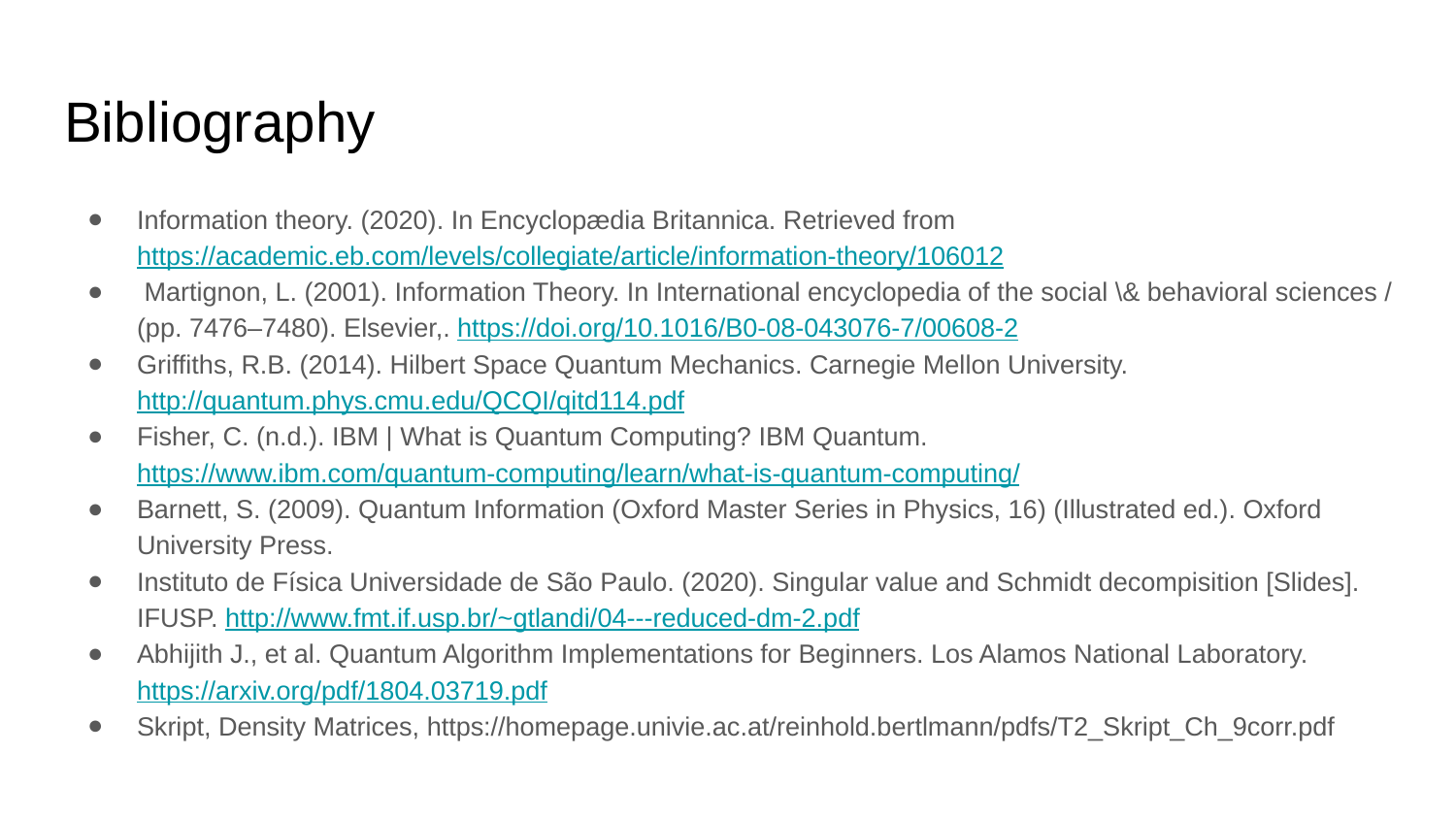

# Bibliography
Information theory. (2020). In Encyclopædia Britannica. Retrieved from https://academic.eb.com/levels/collegiate/article/information-theory/106012
 Martignon, L. (2001). Information Theory. In International encyclopedia of the social \& behavioral sciences / (pp. 7476–7480). Elsevier,. https://doi.org/10.1016/B0-08-043076-7/00608-2
Griffiths, R.B. (2014). Hilbert Space Quantum Mechanics. Carnegie Mellon University. http://quantum.phys.cmu.edu/QCQI/qitd114.pdf
Fisher, C. (n.d.). IBM | What is Quantum Computing? IBM Quantum. https://www.ibm.com/quantum-computing/learn/what-is-quantum-computing/
Barnett, S. (2009). Quantum Information (Oxford Master Series in Physics, 16) (Illustrated ed.). Oxford University Press.
Instituto de Física Universidade de São Paulo. (2020). Singular value and Schmidt decompisition [Slides]. IFUSP. http://www.fmt.if.usp.br/~gtlandi/04---reduced-dm-2.pdf
Abhijith J., et al. Quantum Algorithm Implementations for Beginners. Los Alamos National Laboratory. https://arxiv.org/pdf/1804.03719.pdf
Skript, Density Matrices, https://homepage.univie.ac.at/reinhold.bertlmann/pdfs/T2_Skript_Ch_9corr.pdf